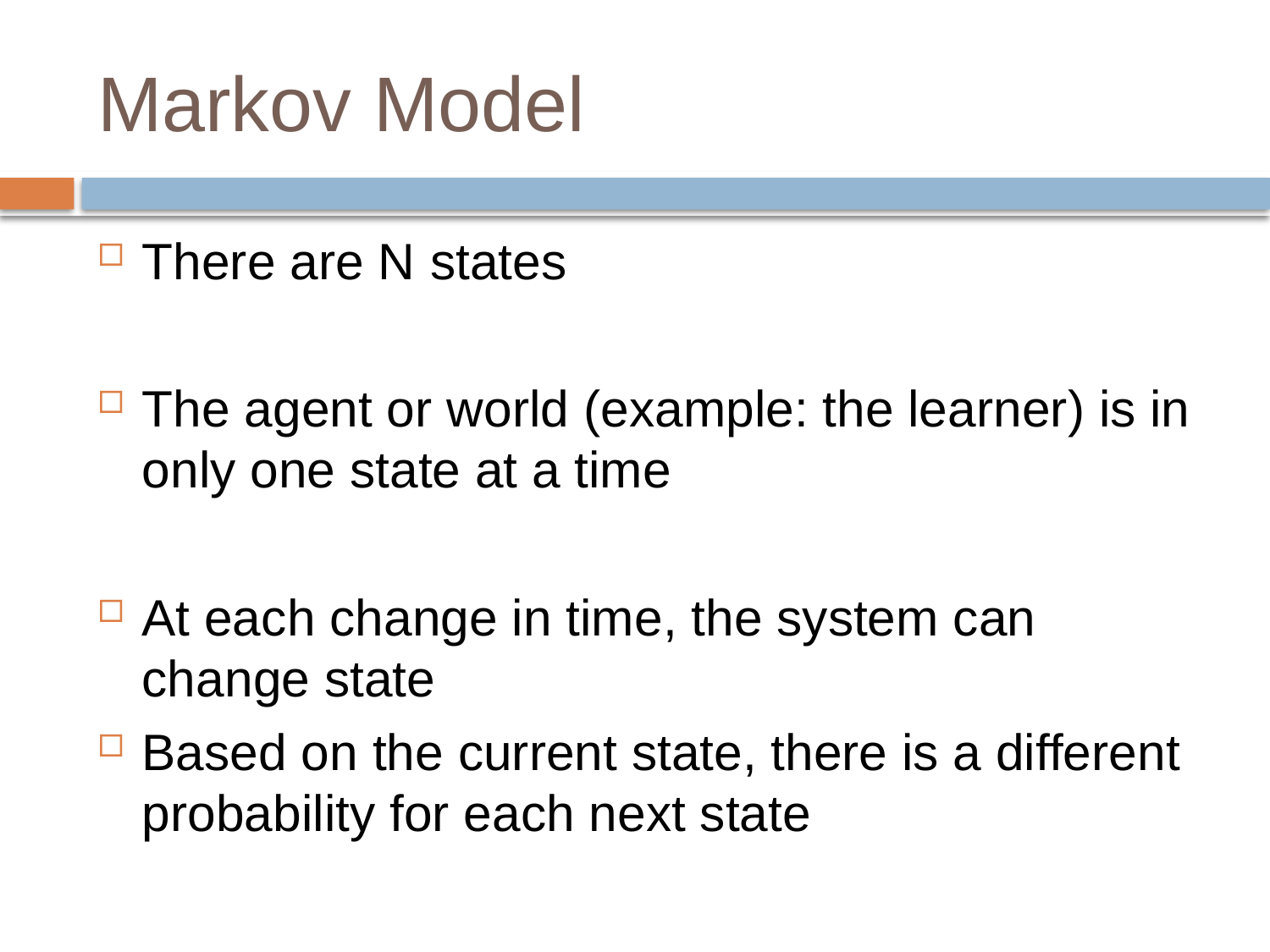

# Markov Model
There are N states

The agent or world (example: the learner) is in only one state at a time

At each change in time, the system can change state
Based on the current state, there is a different probability for each next state